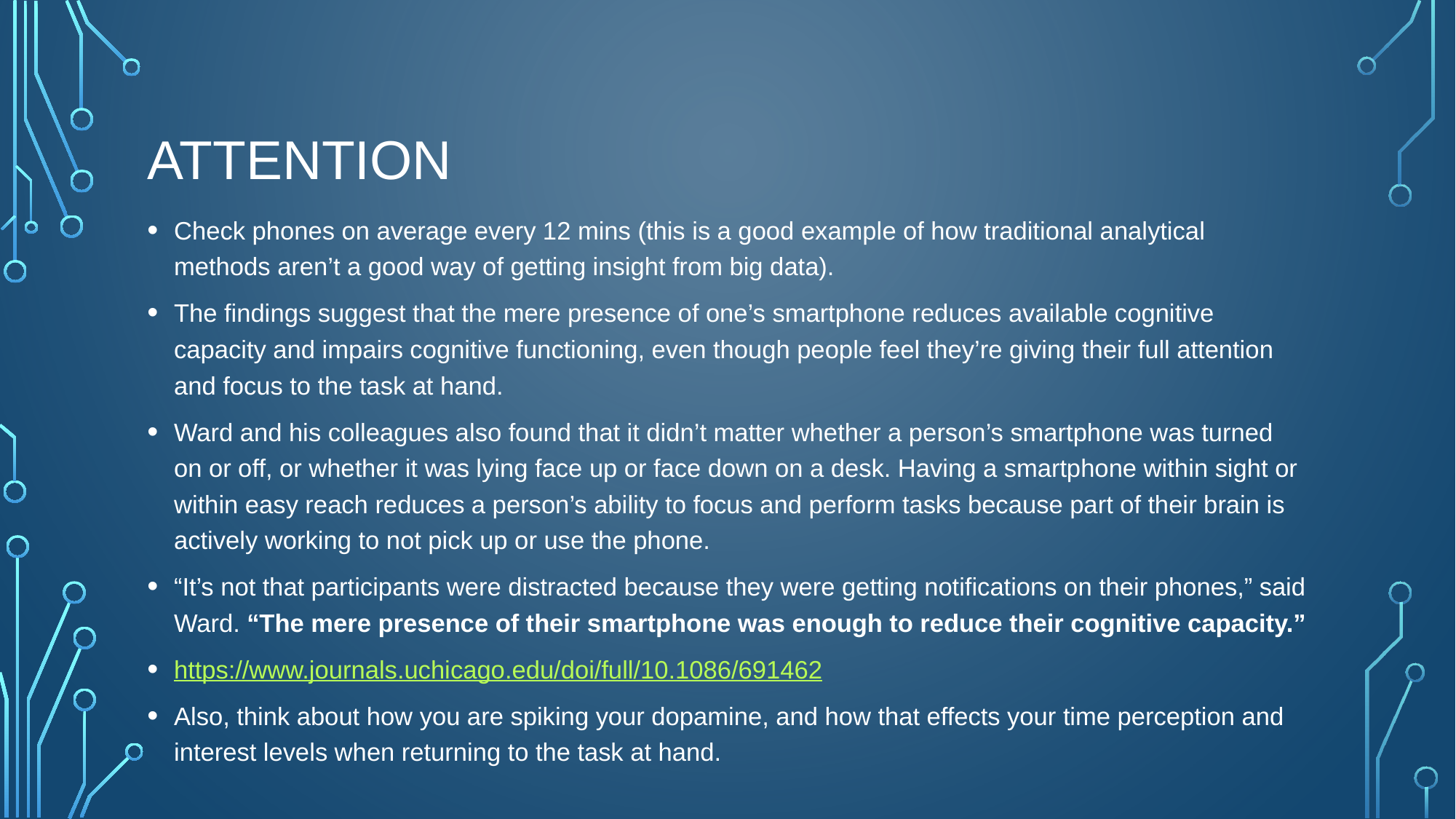

# Attention
Check phones on average every 12 mins (this is a good example of how traditional analytical methods aren’t a good way of getting insight from big data).
The findings suggest that the mere presence of one’s smartphone reduces available cognitive capacity and impairs cognitive functioning, even though people feel they’re giving their full attention and focus to the task at hand.
Ward and his colleagues also found that it didn’t matter whether a person’s smartphone was turned on or off, or whether it was lying face up or face down on a desk. Having a smartphone within sight or within easy reach reduces a person’s ability to focus and perform tasks because part of their brain is actively working to not pick up or use the phone.
“It’s not that participants were distracted because they were getting notifications on their phones,” said Ward. “The mere presence of their smartphone was enough to reduce their cognitive capacity.”
https://www.journals.uchicago.edu/doi/full/10.1086/691462
Also, think about how you are spiking your dopamine, and how that effects your time perception and interest levels when returning to the task at hand.